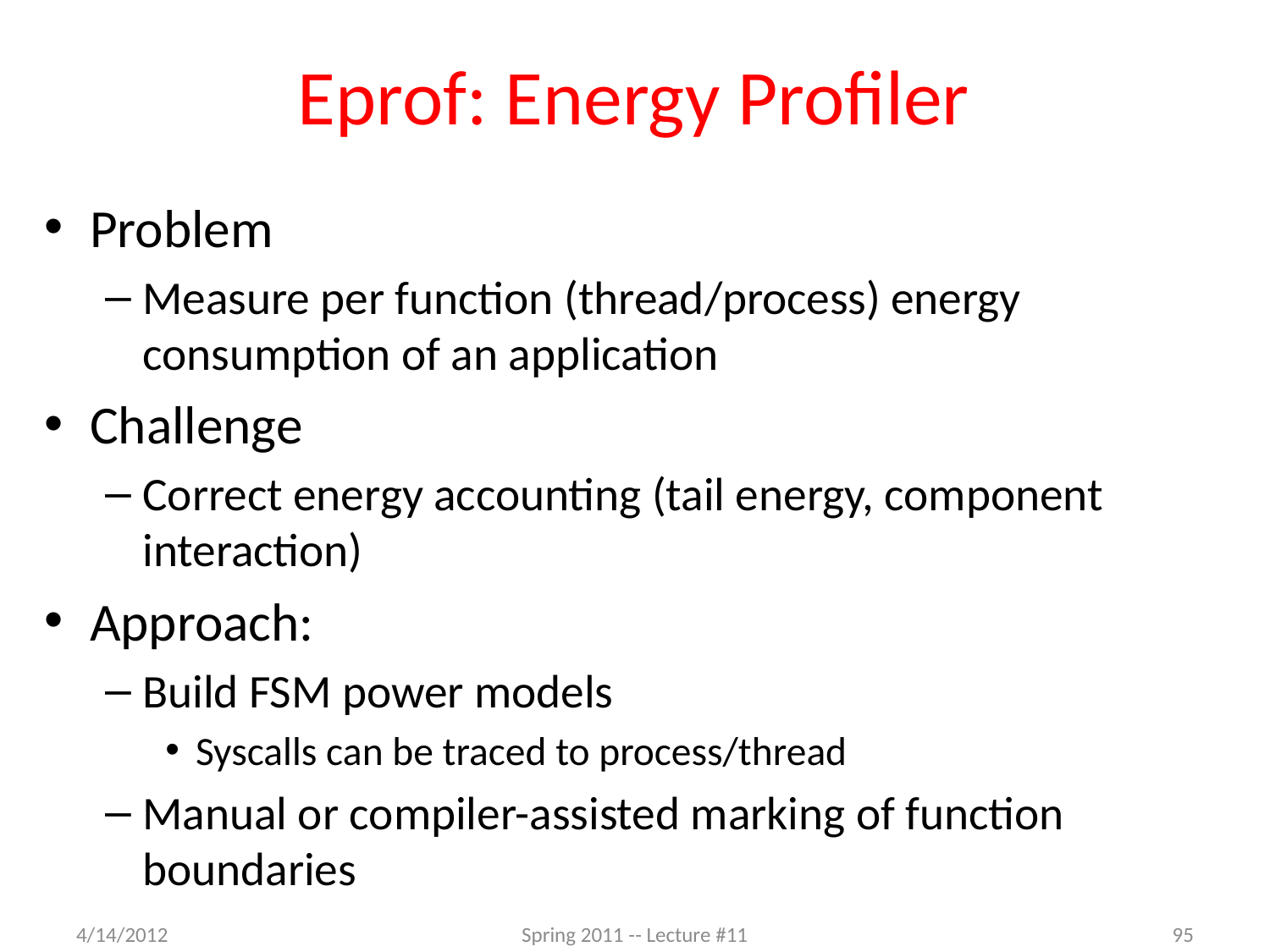

# Eprof: Energy Profiler
Problem
Measure per function (thread/process) energy consumption of an application
Challenge
Correct energy accounting (tail energy, component interaction)
Approach:
Build FSM power models
Syscalls can be traced to process/thread
Manual or compiler-assisted marking of function boundaries
4/14/2012
Spring 2011 -- Lecture #11
95